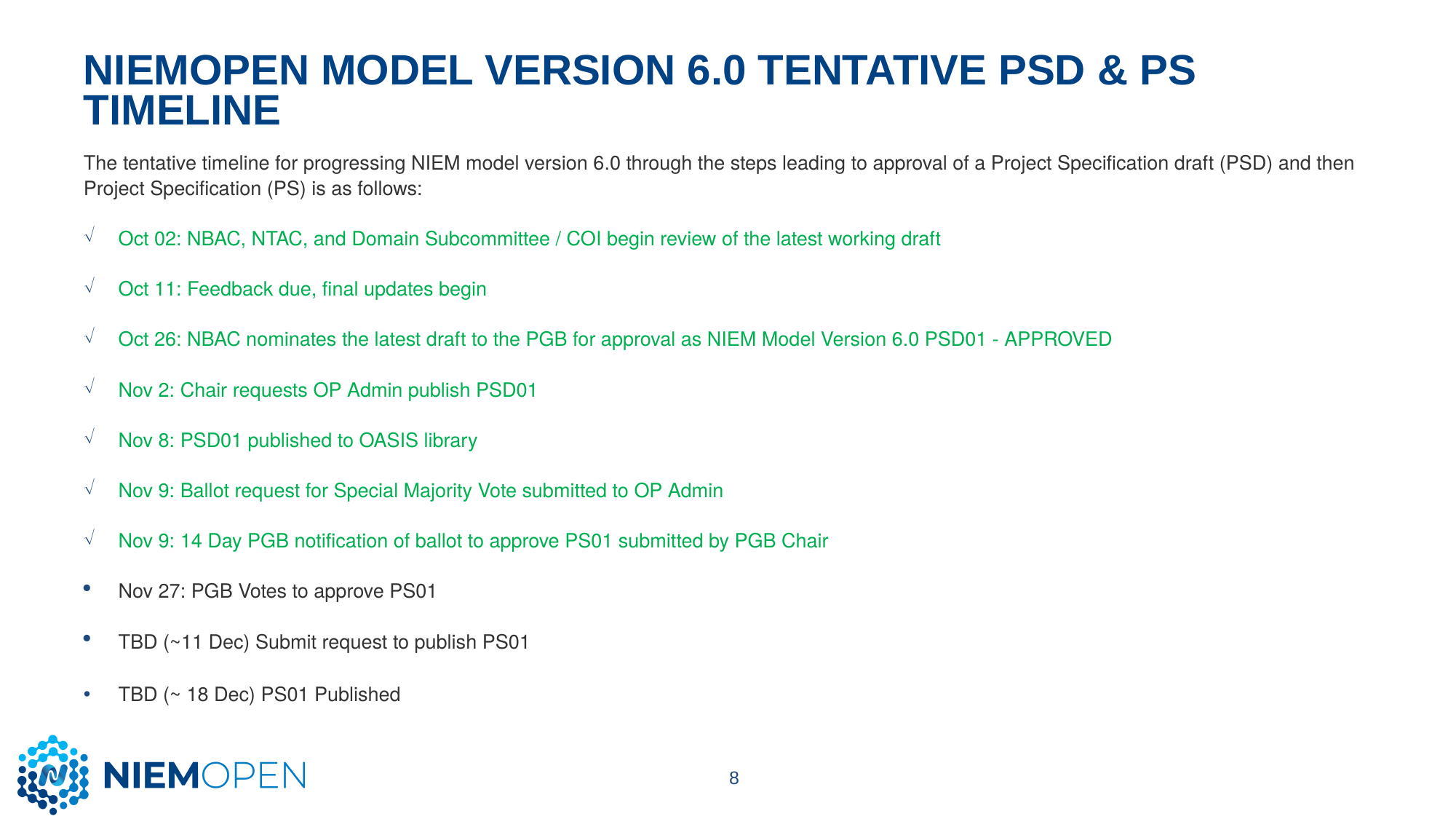

# NIEMOpen MODEL VERSION 6.0 Tentative PSD & PS Timeline
The tentative timeline for progressing NIEM model version 6.0 through the steps leading to approval of a Project Specification draft (PSD) and then Project Specification (PS) is as follows:

Oct 02: NBAC, NTAC, and Domain Subcommittee / COI begin review of the latest working draft

Oct 11: Feedback due, final updates begin

Oct 26: NBAC nominates the latest draft to the PGB for approval as NIEM Model Version 6.0 PSD01 - APPROVED

Nov 2: Chair requests OP Admin publish PSD01

Nov 8: PSD01 published to OASIS library

Nov 9: Ballot request for Special Majority Vote submitted to OP Admin

Nov 9: 14 Day PGB notification of ballot to approve PS01 submitted by PGB Chair

Nov 27: PGB Votes to approve PS01

TBD (~11 Dec) Submit request to publish PS01

TBD (~ 18 Dec) PS01 Published
8